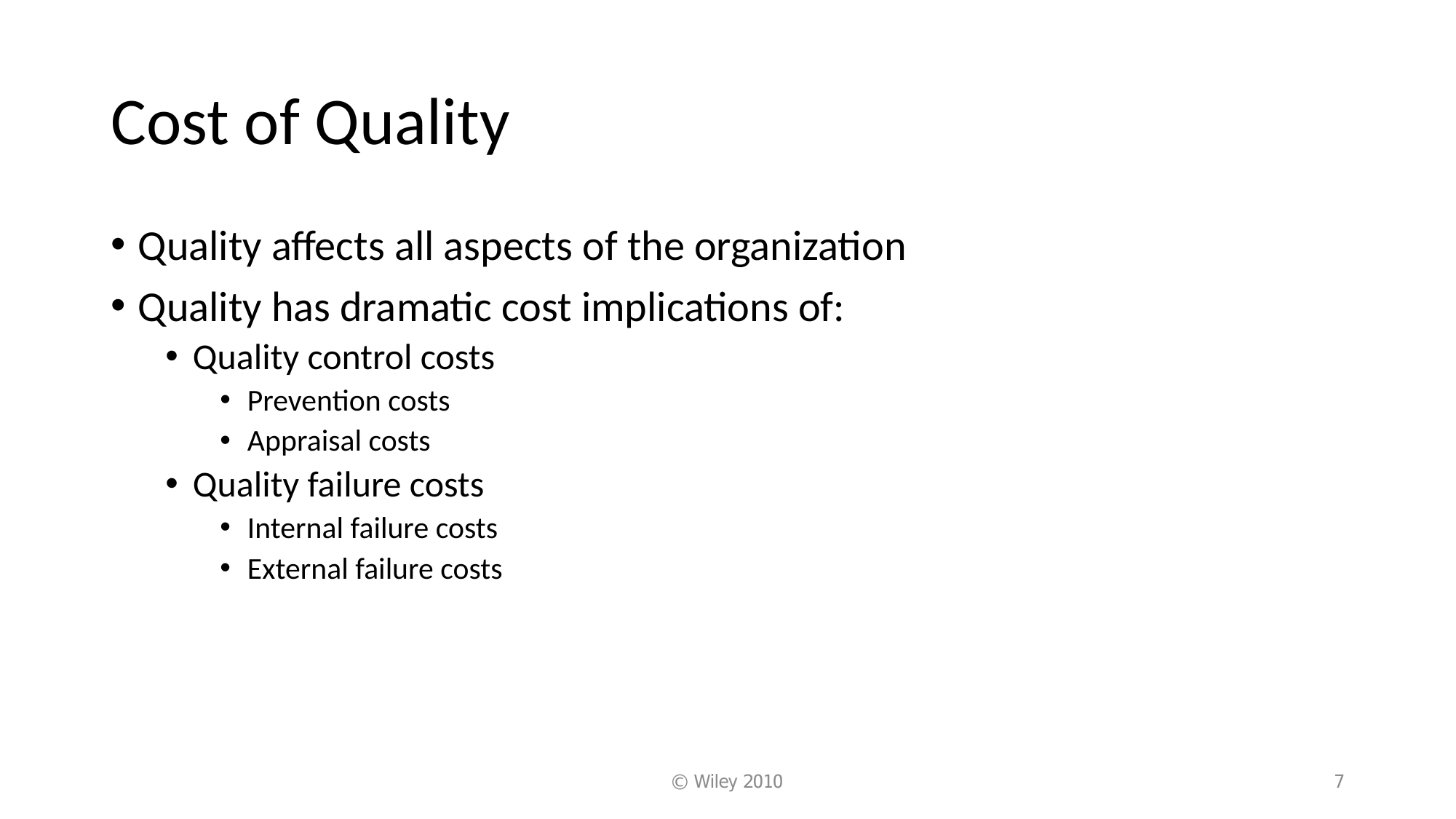

# Cost of Quality
Quality affects all aspects of the organization
Quality has dramatic cost implications of:
Quality control costs
Prevention costs
Appraisal costs
Quality failure costs
Internal failure costs
External failure costs
© Wiley 2010
7